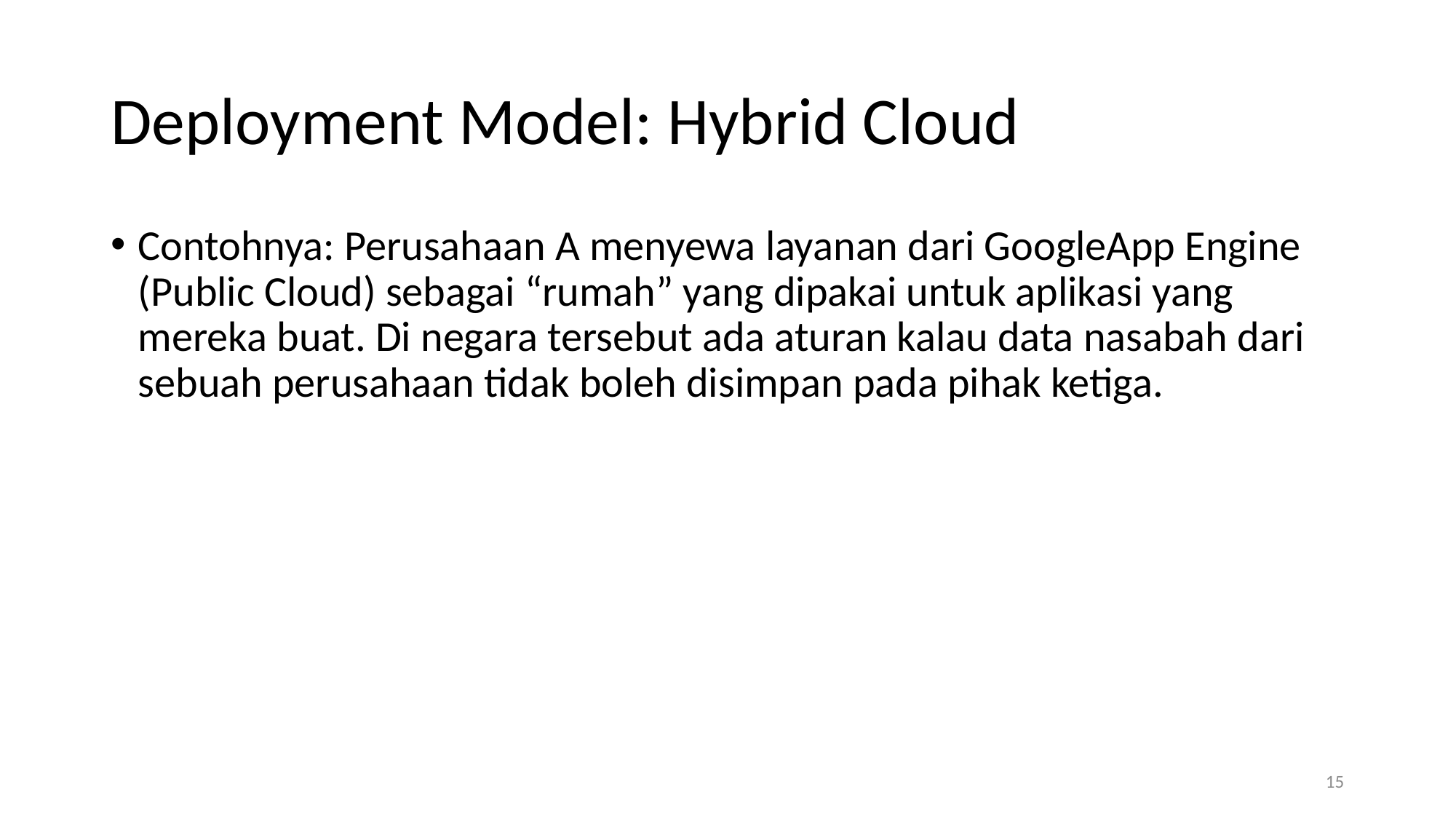

# Deployment Model: Hybrid Cloud
Contohnya: Perusahaan A menyewa layanan dari GoogleApp Engine (Public Cloud) sebagai “rumah” yang dipakai untuk aplikasi yang mereka buat. Di negara tersebut ada aturan kalau data nasabah dari sebuah perusahaan tidak boleh disimpan pada pihak ketiga.
15